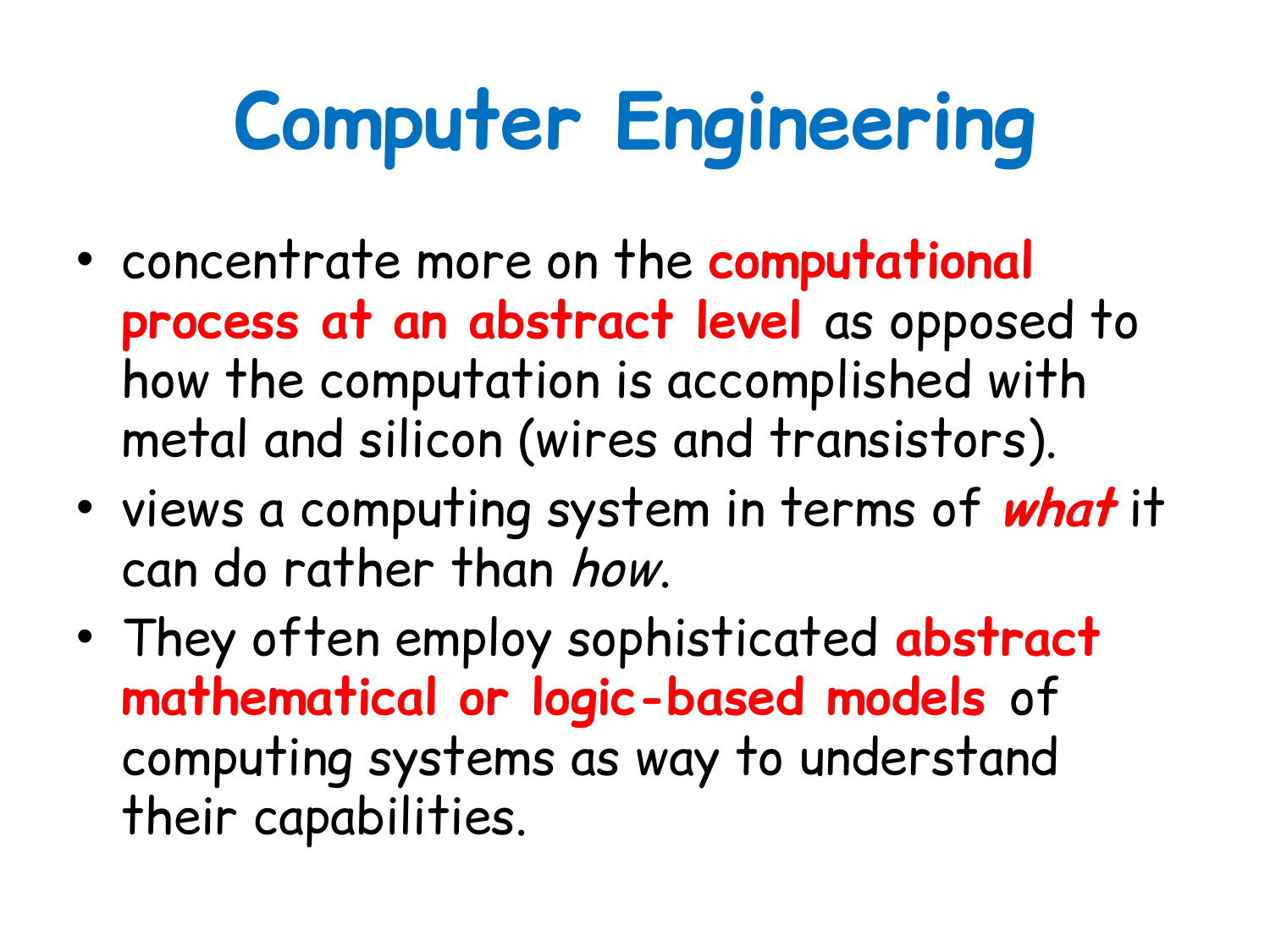

# Computer Engineering
concentrate more on the computational process at an abstract level as opposed to how the computation is accomplished with metal and silicon (wires and transistors).
views a computing system in terms of what it can do rather than how.
They often employ sophisticated abstract mathematical or logic-based models of computing systems as way to understand their capabilities.